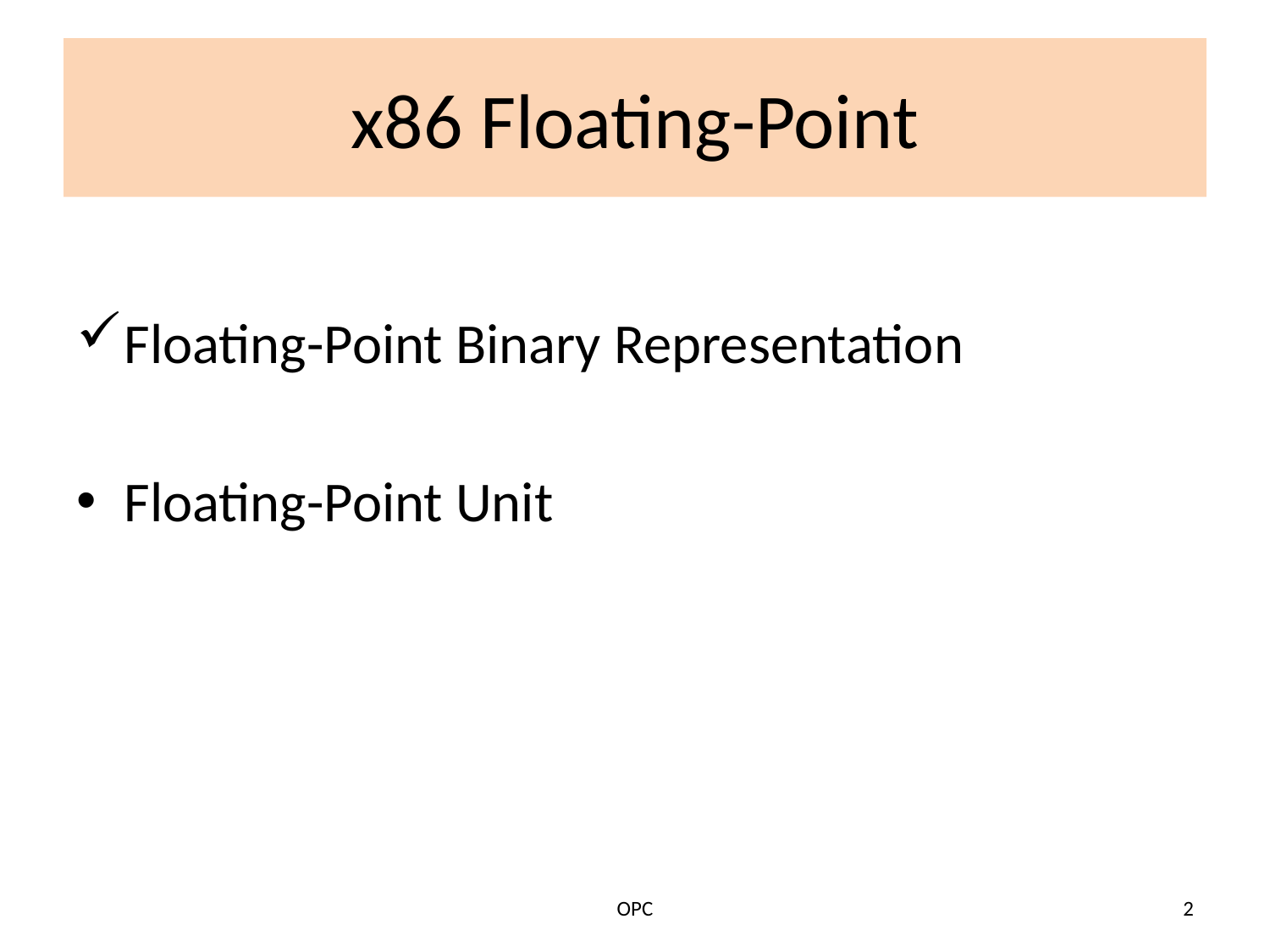

# x86 Floating-Point

Floating-Point Binary Representation

Floating-Point Unit

OPC
2